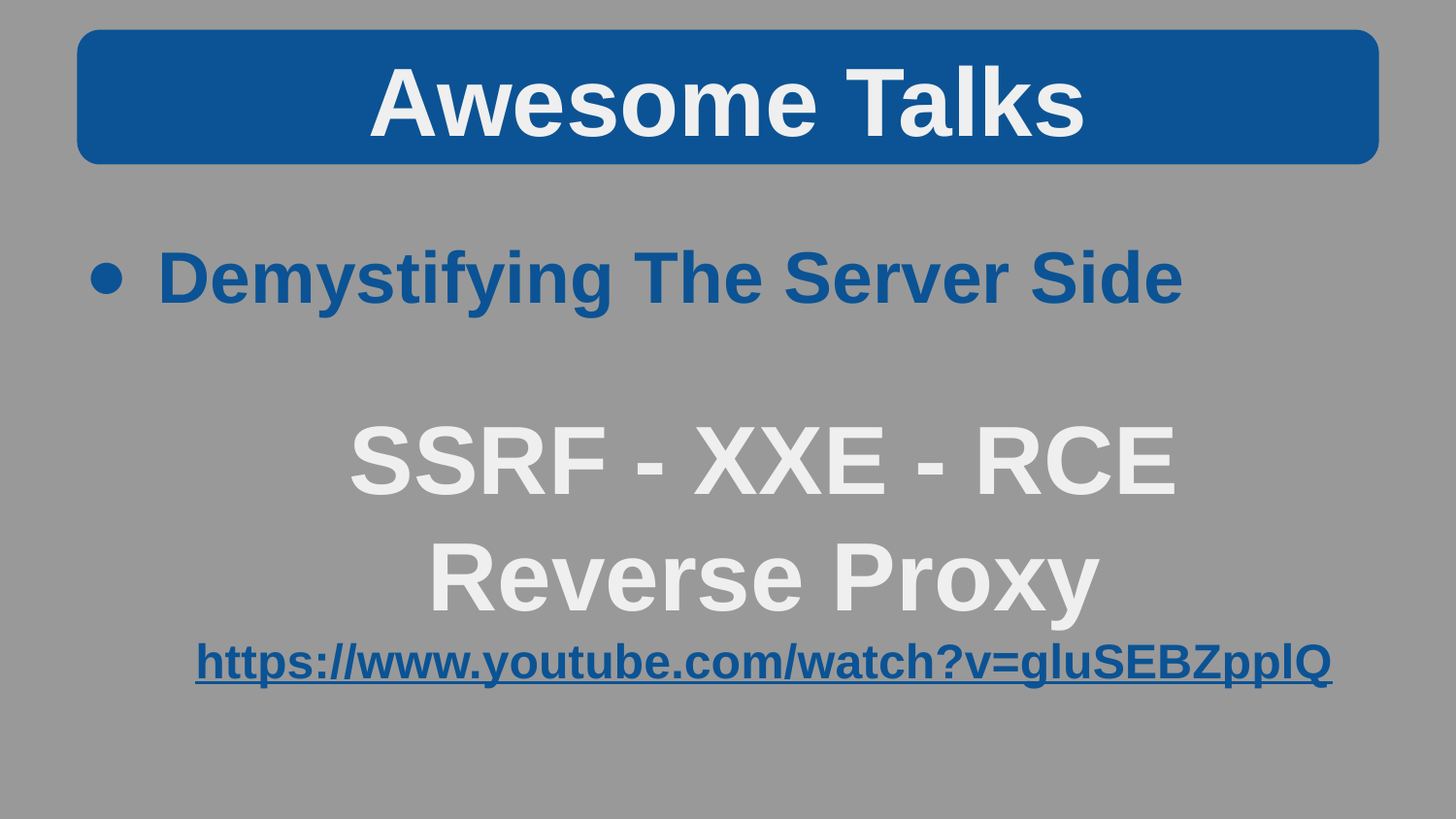

Awesome Talks
Demystifying The Server Side
SSRF - XXE - RCE
Reverse Proxy
https://www.youtube.com/watch?v=gluSEBZpplQ